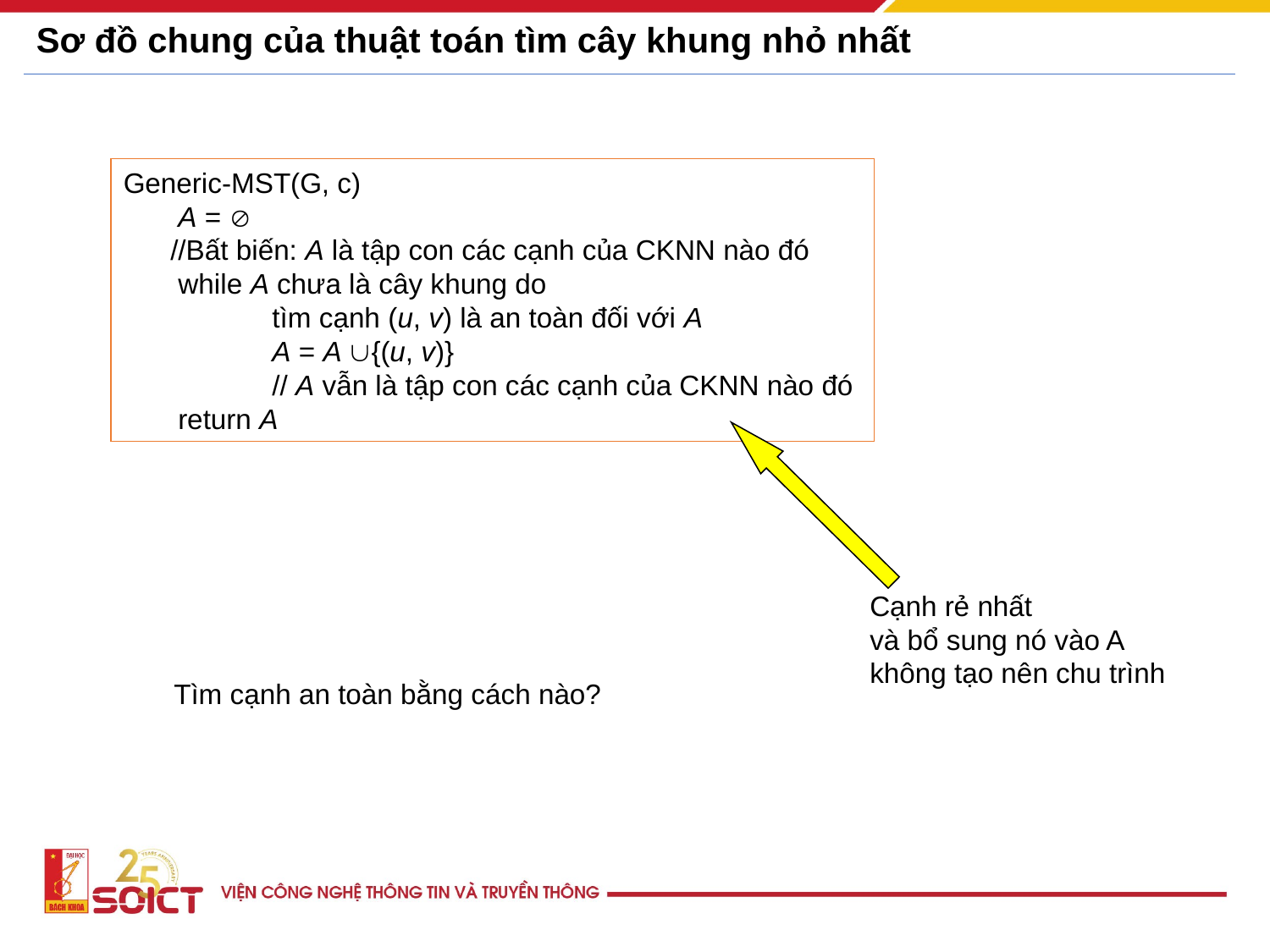

# Sơ đồ chung của thuật toán tìm cây khung nhỏ nhất

Generic-MST(G, c)
       A = ∅
      //Bất biến: A là tập con các cạnh của CKNN nào đó
       while A chưa là cây khung do
                   tìm cạnh (u, v) là an toàn đối với A
                   A = A ∪{(u, v)}
                   // A vẫn là tập con các cạnh của CKNN nào đó
       return A

Cạnh rẻ nhất
và bổ sung nó vào A không tạo nên chu trình
Tìm cạnh an toàn bằng cách nào?